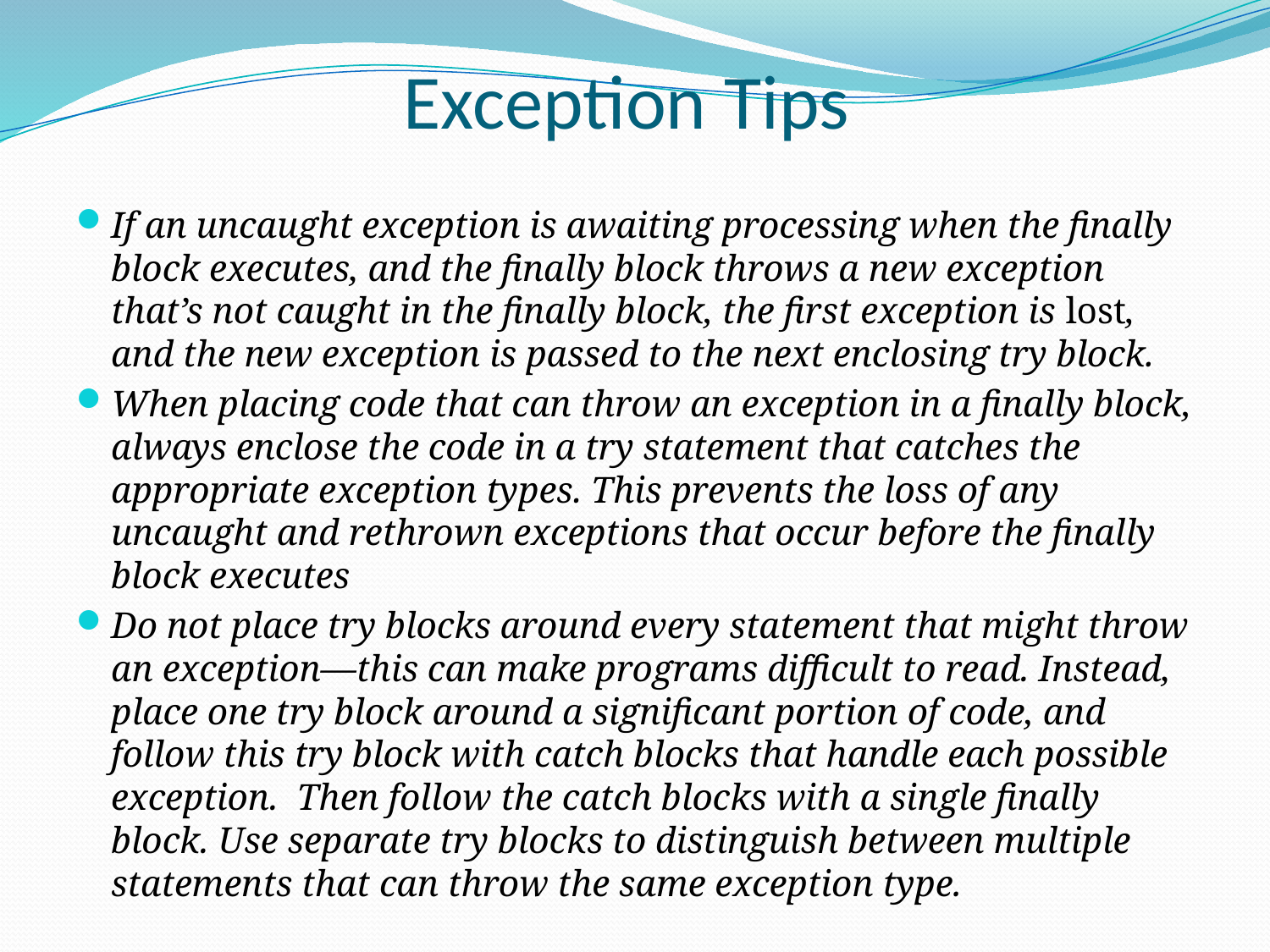

# Exception Tips
If an uncaught exception is awaiting processing when the finally block executes, and the finally block throws a new exception that’s not caught in the finally block, the first exception is lost, and the new exception is passed to the next enclosing try block.
When placing code that can throw an exception in a finally block, always enclose the code in a try statement that catches the appropriate exception types. This prevents the loss of any uncaught and rethrown exceptions that occur before the finally block executes
Do not place try blocks around every statement that might throw an exception—this can make programs difficult to read. Instead, place one try block around a significant portion of code, and follow this try block with catch blocks that handle each possible exception.  Then follow the catch blocks with a single finally block. Use separate try blocks to distinguish between multiple statements that can throw the same exception type.